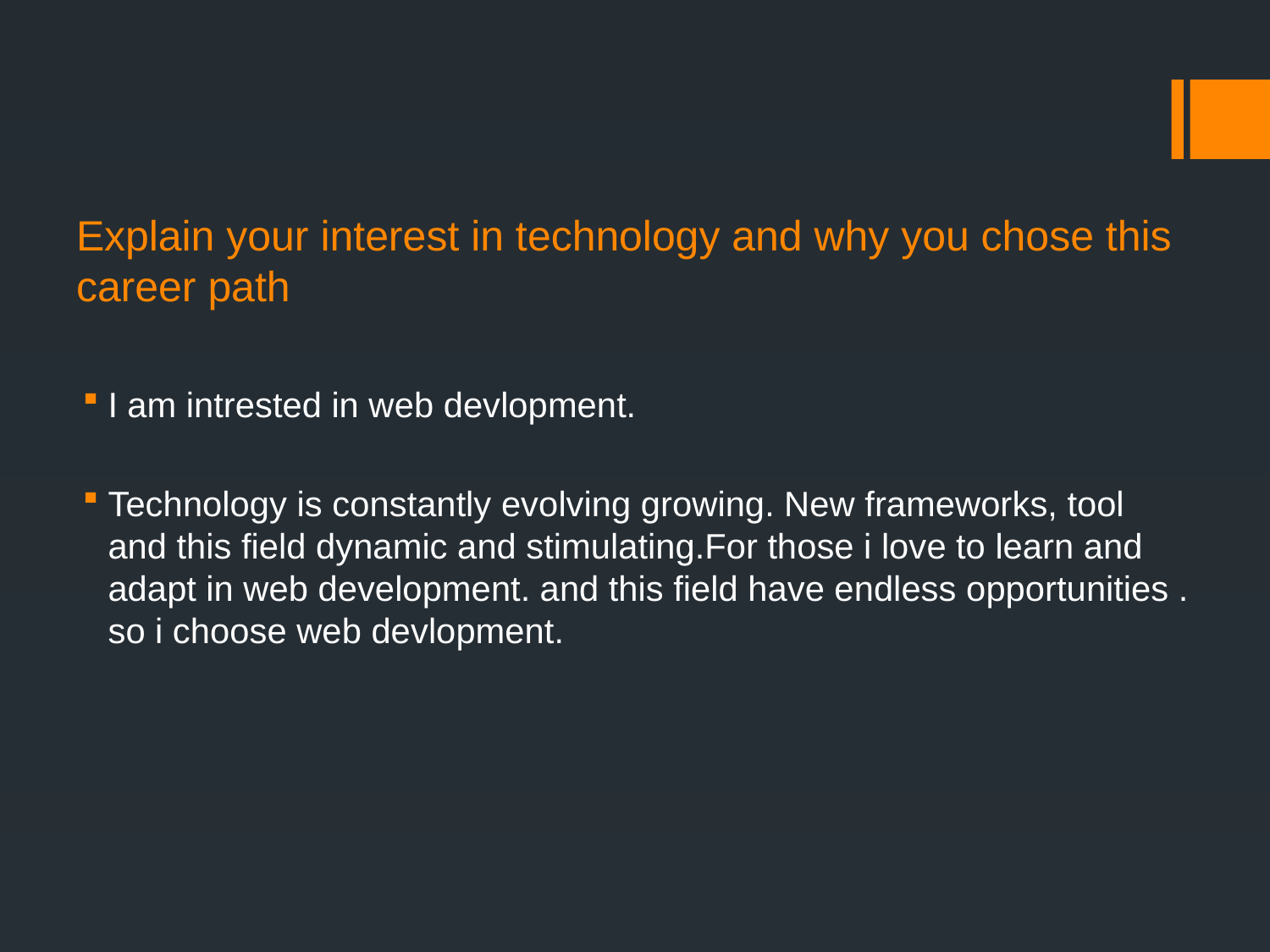

# Explain your interest in technology and why you chose this career path
I am intrested in web devlopment.

Technology is constantly evolving growing. New frameworks, tool and this field dynamic and stimulating.For those i love to learn and adapt in web development. and this field have endless opportunities . so i choose web devlopment.